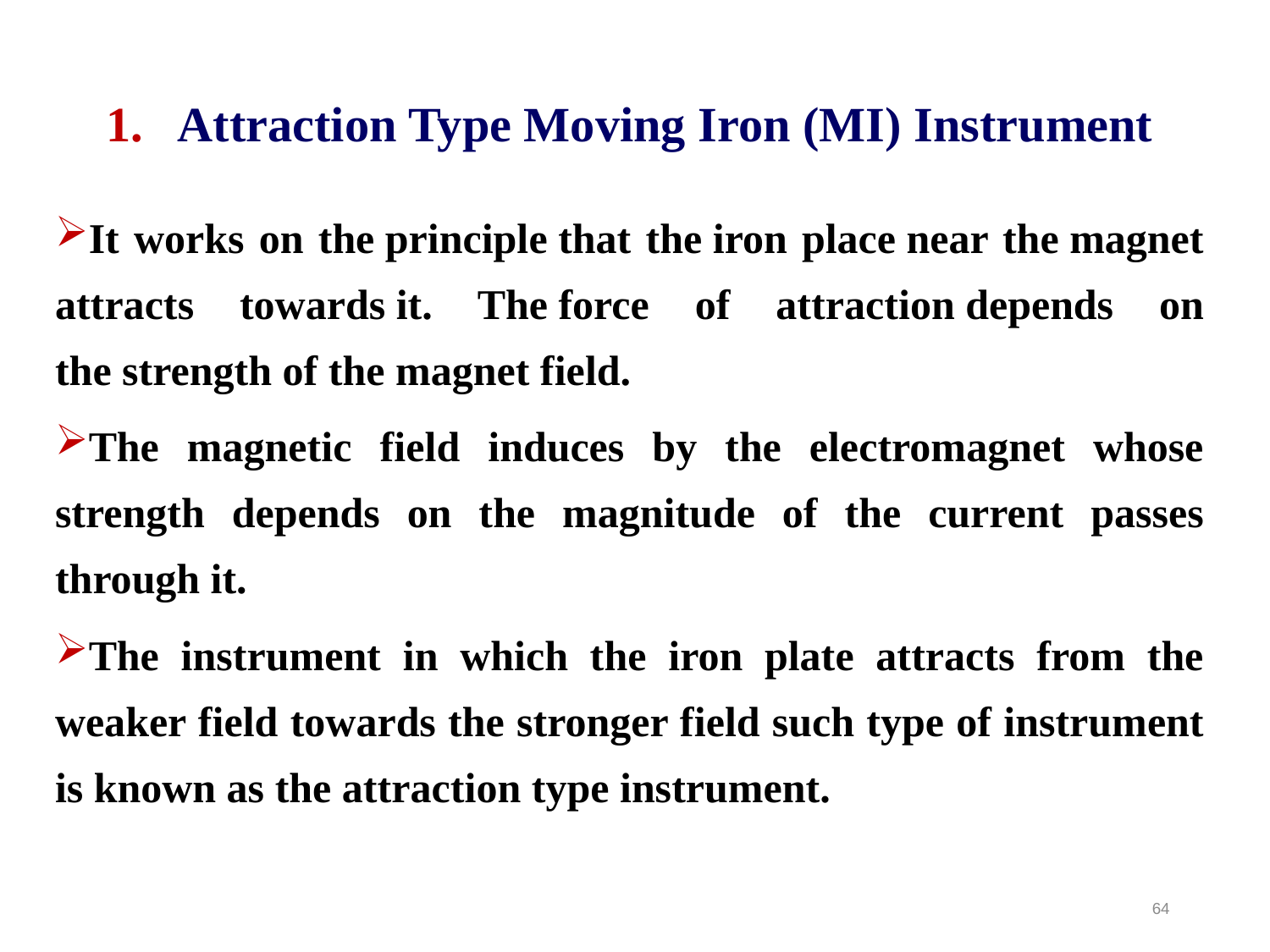

Attraction Type Moving Iron (MI) Instrument

It works on the principle that the iron place near the magnet attracts towards it. The force of attraction depends on the strength of the magnet field.
The magnetic field induces by the electromagnet whose strength depends on the magnitude of the current passes through it.
The instrument in which the iron plate attracts from the weaker field towards the stronger field such type of instrument is known as the attraction type instrument.
64